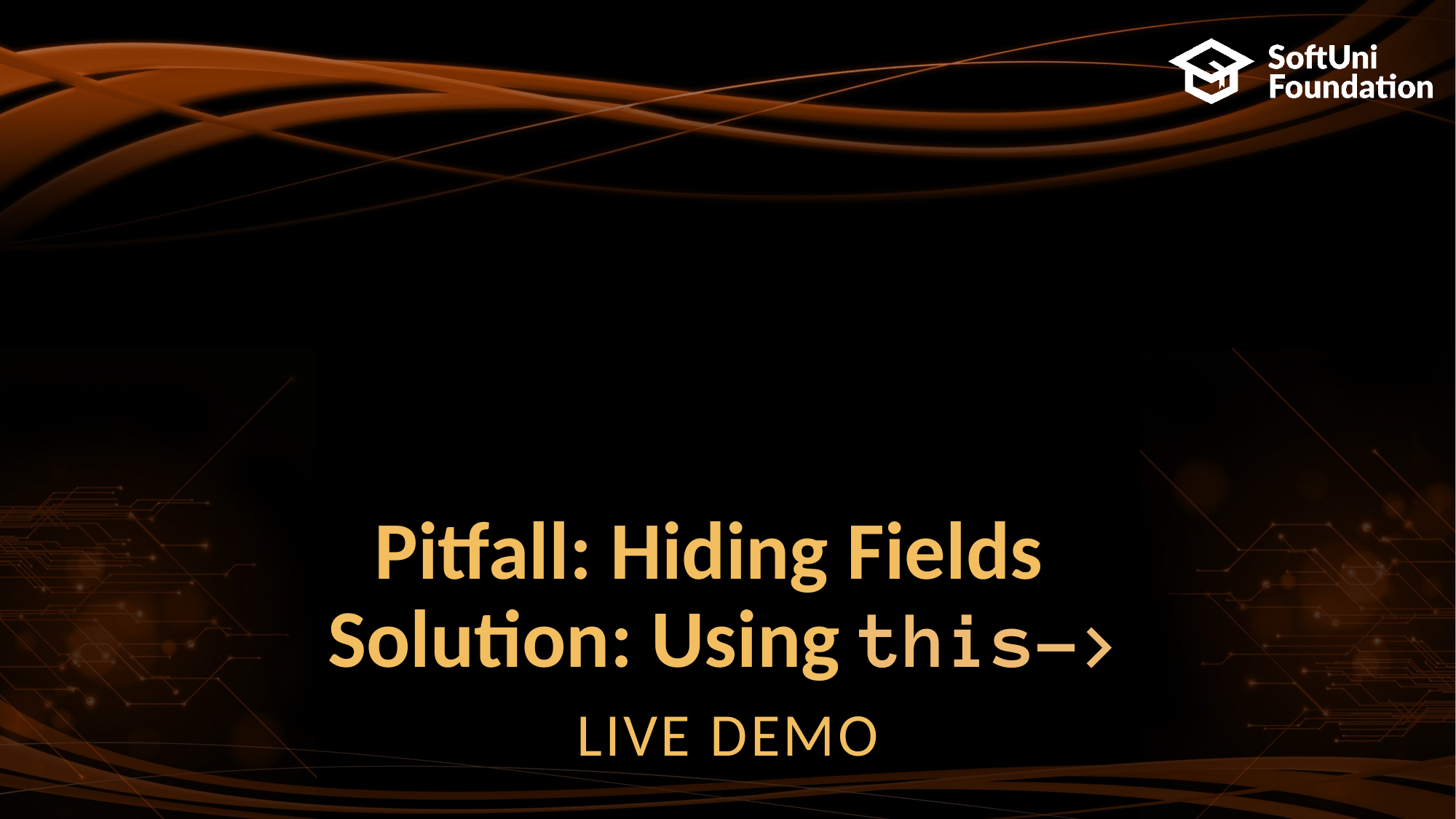

# Pitfall: Hiding Fields Solution: Using this->
LIVE DEMO